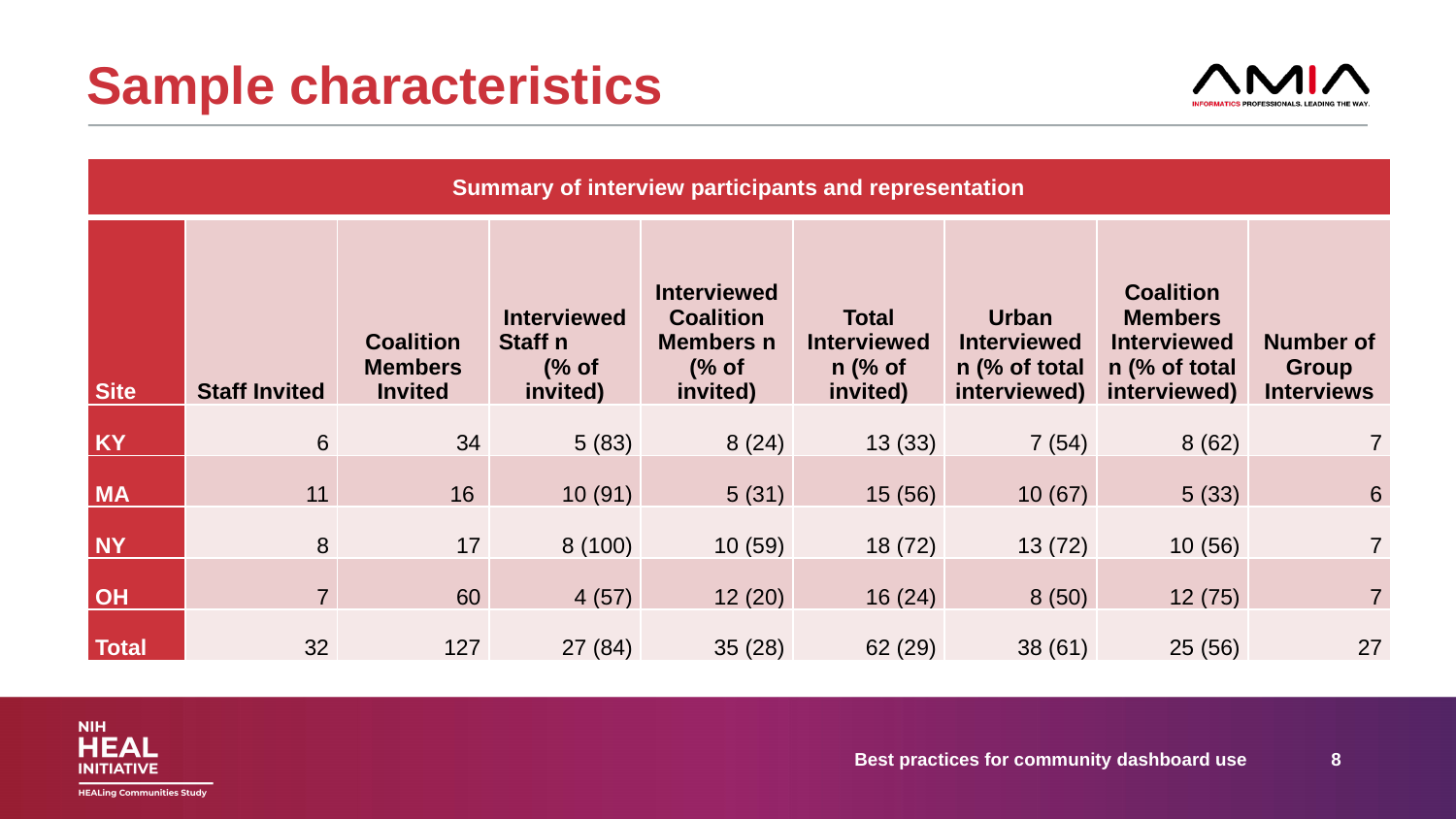

# Sample characteristics
| Summary of interview participants and representation |  |  |  |  |  |  |  |  |
| --- | --- | --- | --- | --- | --- | --- | --- | --- |
| Site | Staff Invited | Coalition Members Invited | Interviewed Staff n (% of invited) | Interviewed Coalition Members n (% of invited) | Total Interviewed n (% of invited) | Urban Interviewed n (% of total interviewed) | Coalition Members Interviewed n (% of total interviewed) | Number of Group Interviews |
| KY | 6 | 34 | 5 (83) | 8 (24) | 13 (33) | 7 (54) | 8 (62) | 7 |
| MA | 11 | 16 | 10 (91) | 5 (31) | 15 (56) | 10 (67) | 5 (33) | 6 |
| NY | 8 | 17 | 8 (100) | 10 (59) | 18 (72) | 13 (72) | 10 (56) | 7 |
| OH | 7 | 60 | 4 (57) | 12 (20) | 16 (24) | 8 (50) | 12 (75) | 7 |
| Total | 32 | 127 | 27 (84) | 35 (28) | 62 (29) | 38 (61) | 25 (56) | 27 |
Best practices for community dashboard use
8